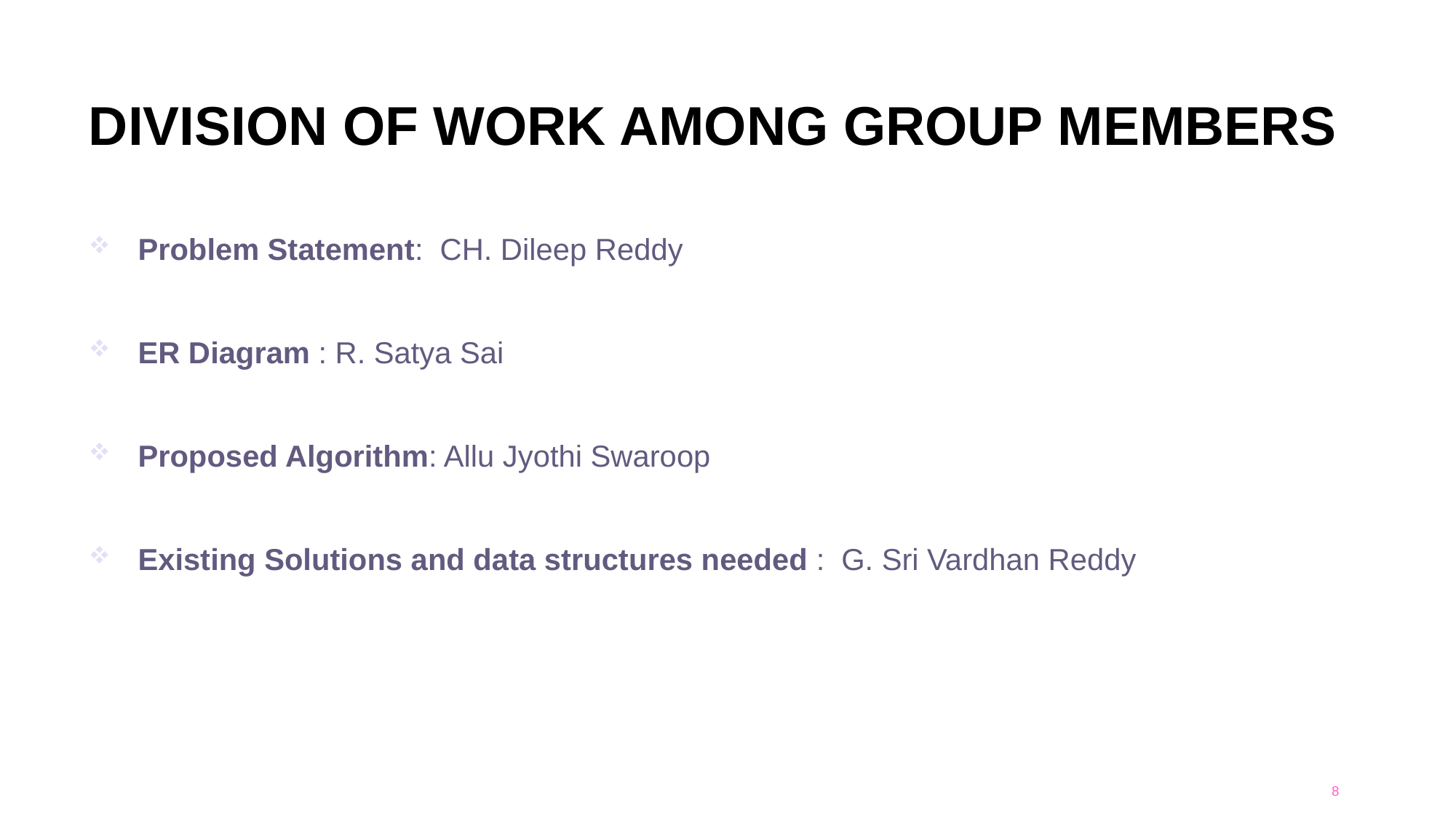

# DIVISION OF WORK AMONG GROUP MEMBERS
 Problem Statement:  CH. Dileep Reddy

 ER Diagram : R. Satya Sai

 Proposed Algorithm: Allu Jyothi Swaroop

 Existing Solutions and data structures needed :  G. Sri Vardhan Reddy
8